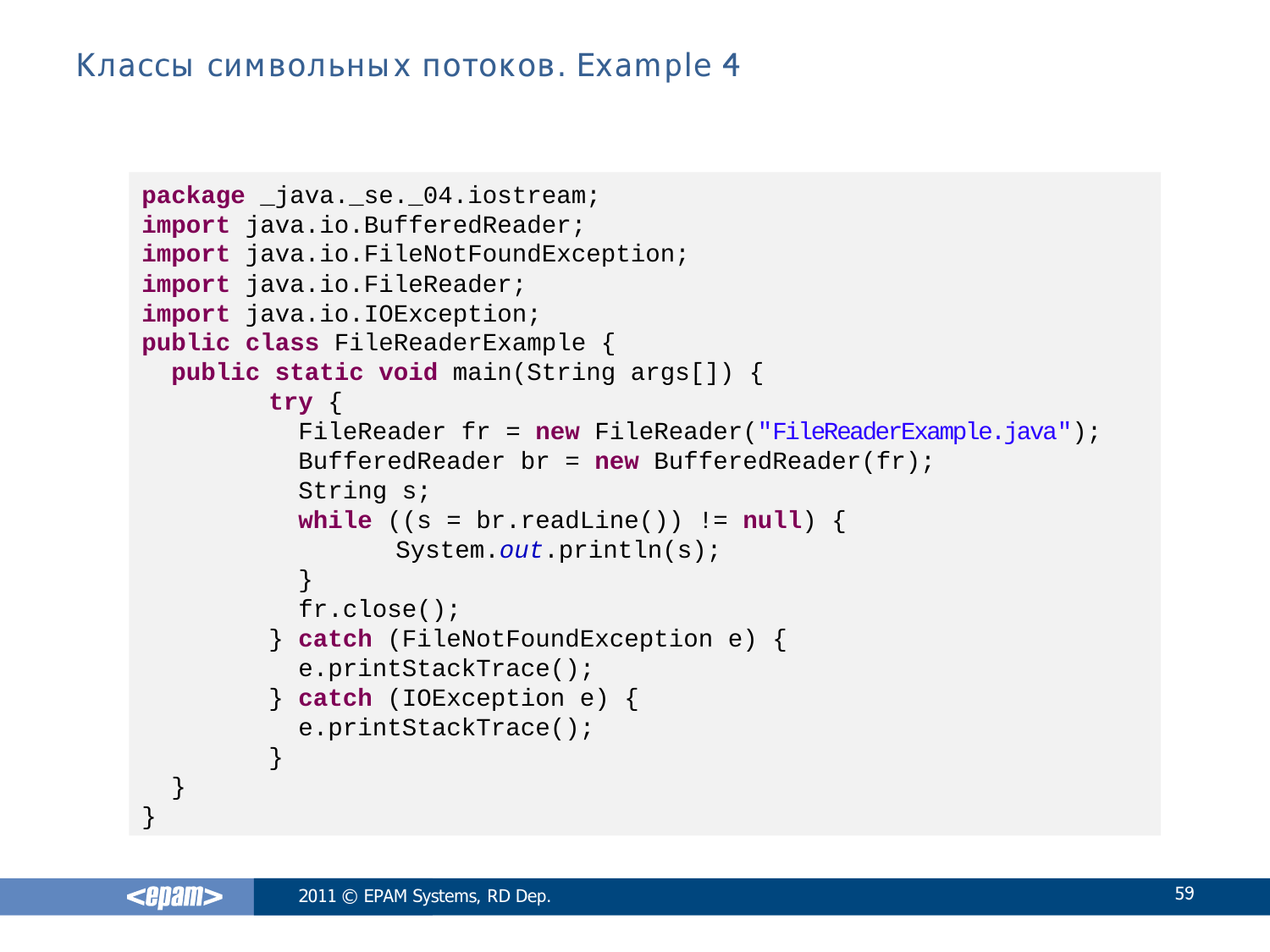

# Классы символьных потоков. Example 4
package _java._se._04.iostream;
import java.io.BufferedReader;
import java.io.FileNotFoundException;
import java.io.FileReader;
import java.io.IOException;
public class FileReaderExample {
  public static void main(String args[]) {
	try {
	  FileReader fr = new FileReader("FileReaderExample.java");
	  BufferedReader br = new BufferedReader(fr);
	  String s;
	  while ((s = br.readLine()) != null) {
		System.out.println(s);
	  }
	  fr.close();
	} catch (FileNotFoundException e) {
	  e.printStackTrace();
	} catch (IOException e) {
	  e.printStackTrace();
	}
  }
}
59
2011 © EPAM Systems, RD Dep.